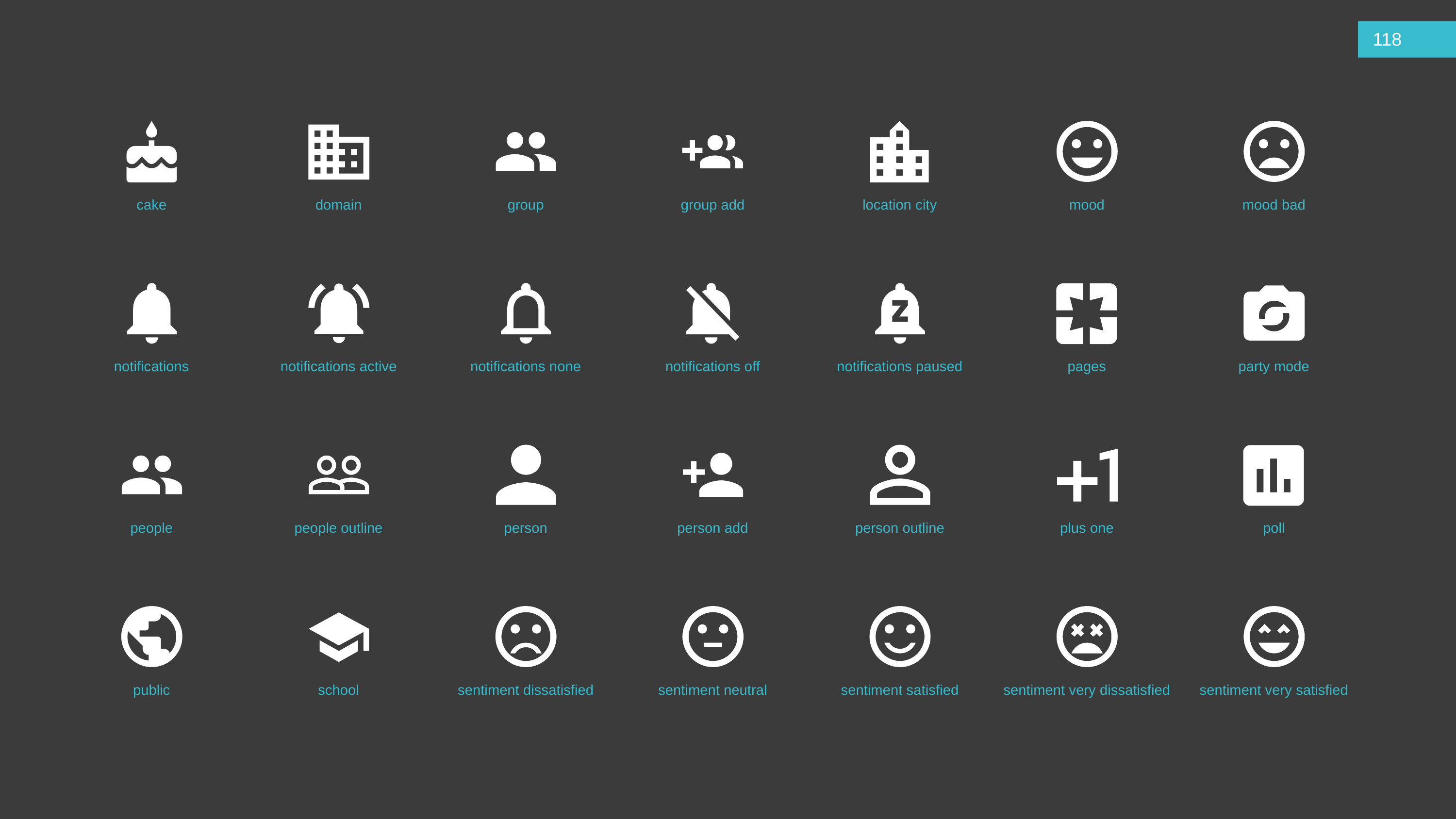

118

cake
domain
group
group add
location city
mood
mood bad

notifications
notifications none
notifications off
notifications paused
pages
party mode
notifications active

people
people outline
person
person add
person outline
plus one
poll

public
school
sentiment dissatisfied
sentiment neutral
sentiment satisfied
sentiment very dissatisfied
sentiment very satisfied